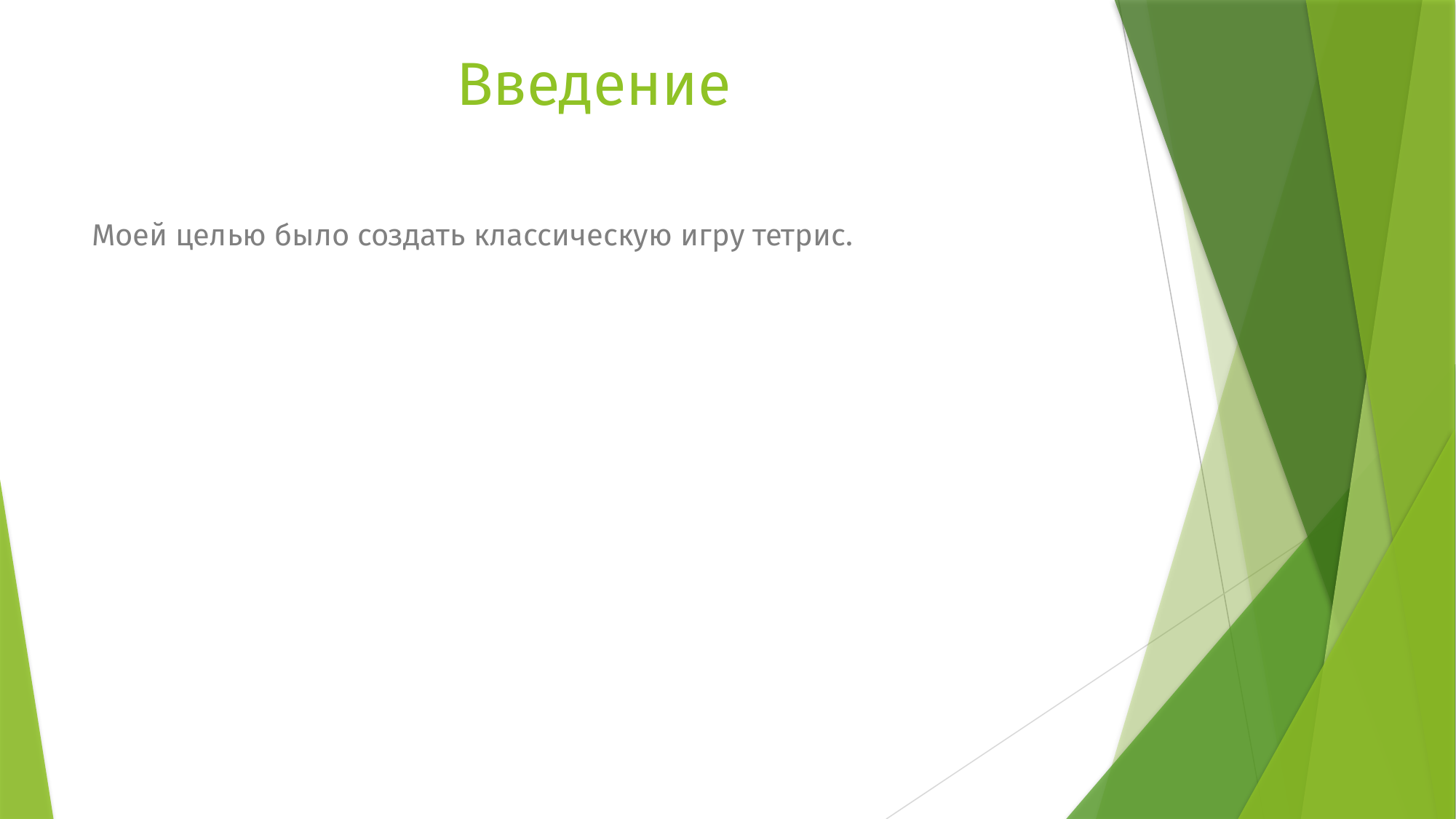

# Введение
Моей целью было создать классическую игру тетрис.